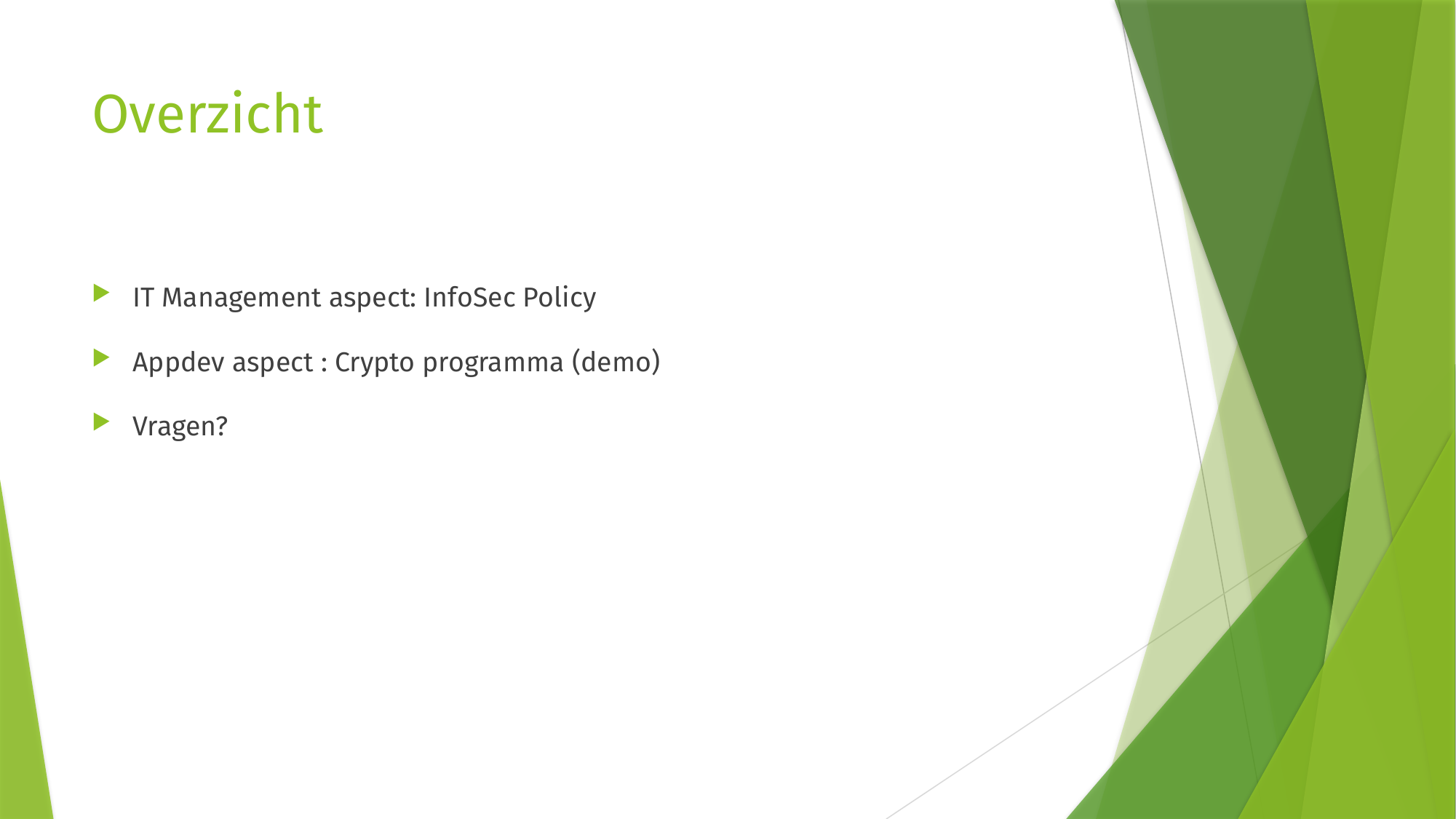

# Overzicht
IT Management aspect: InfoSec Policy
Appdev aspect : Crypto programma (demo)
Vragen?